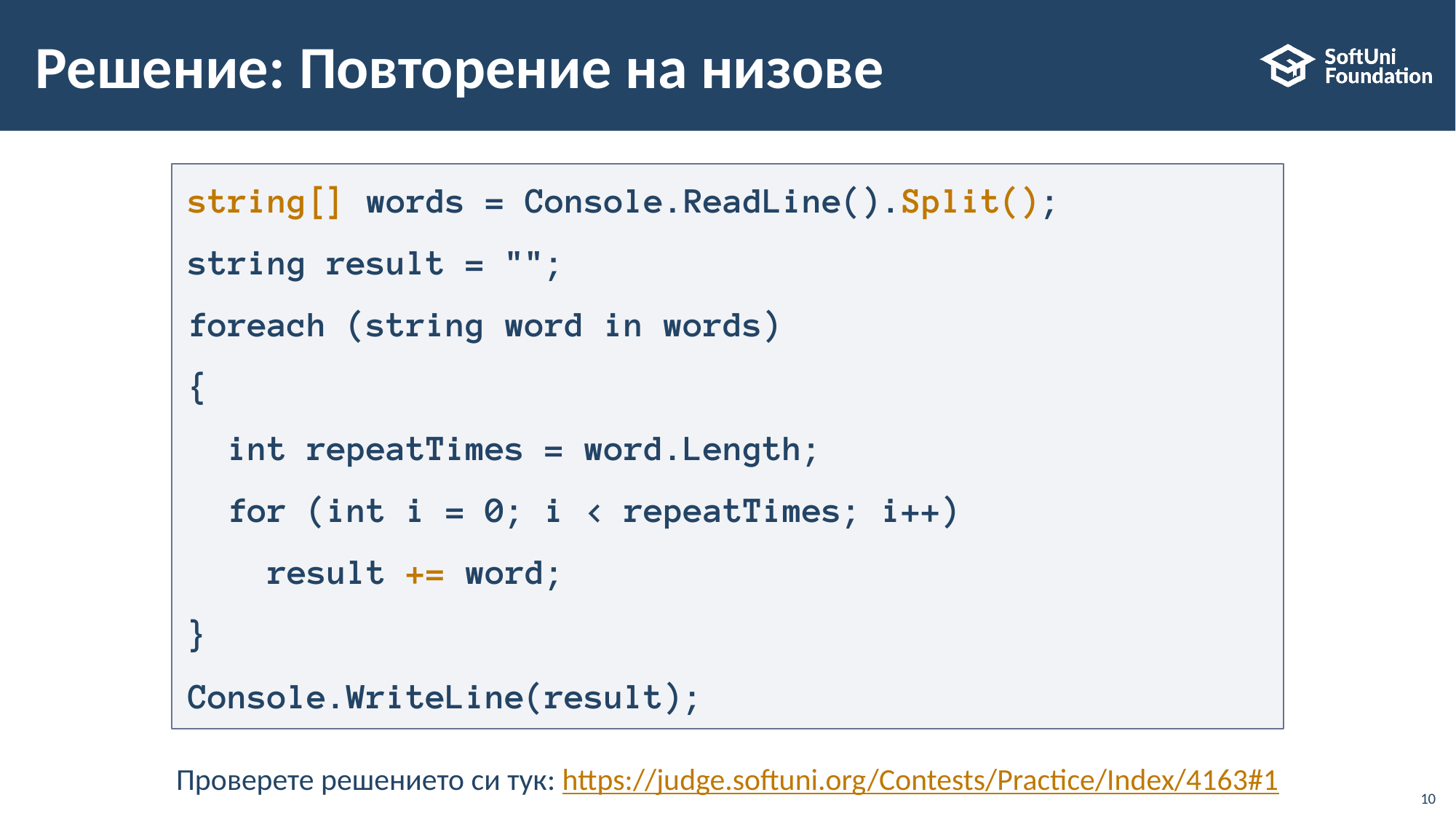

# Решение: Повторение на низове
string[] words = Console.ReadLine().Split();
string result = "";
foreach (string word in words)
{
  int repeatTimes = word.Length;
  for (int i = 0; i < repeatTimes; i++)
    result += word;
}
Console.WriteLine(result);
Проверете решението си тук: https://judge.softuni.org/Contests/Practice/Index/4163#1
10